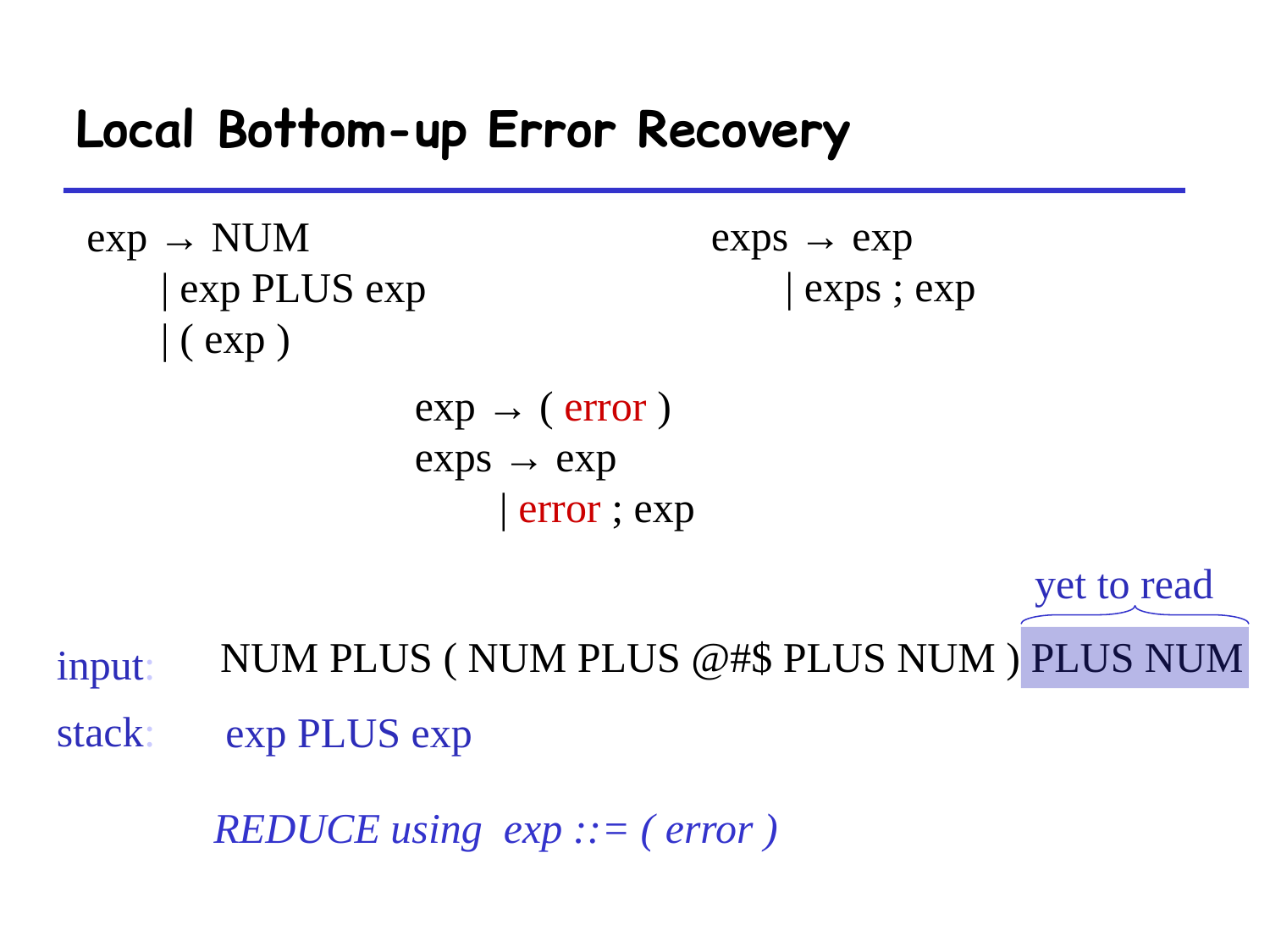

# Local Bottom-up Error Recovery
exps → exp
       | exps ; exp
exp → NUM
       | exp PLUS exp
       | ( exp )
exp → ( error )
exps → exp
        | error ; exp

yet to read
NUM PLUS ( NUM PLUS @#$ PLUS NUM ) PLUS NUM

input:
stack:
exp PLUS exp
REDUCE using  exp ::= ( error )